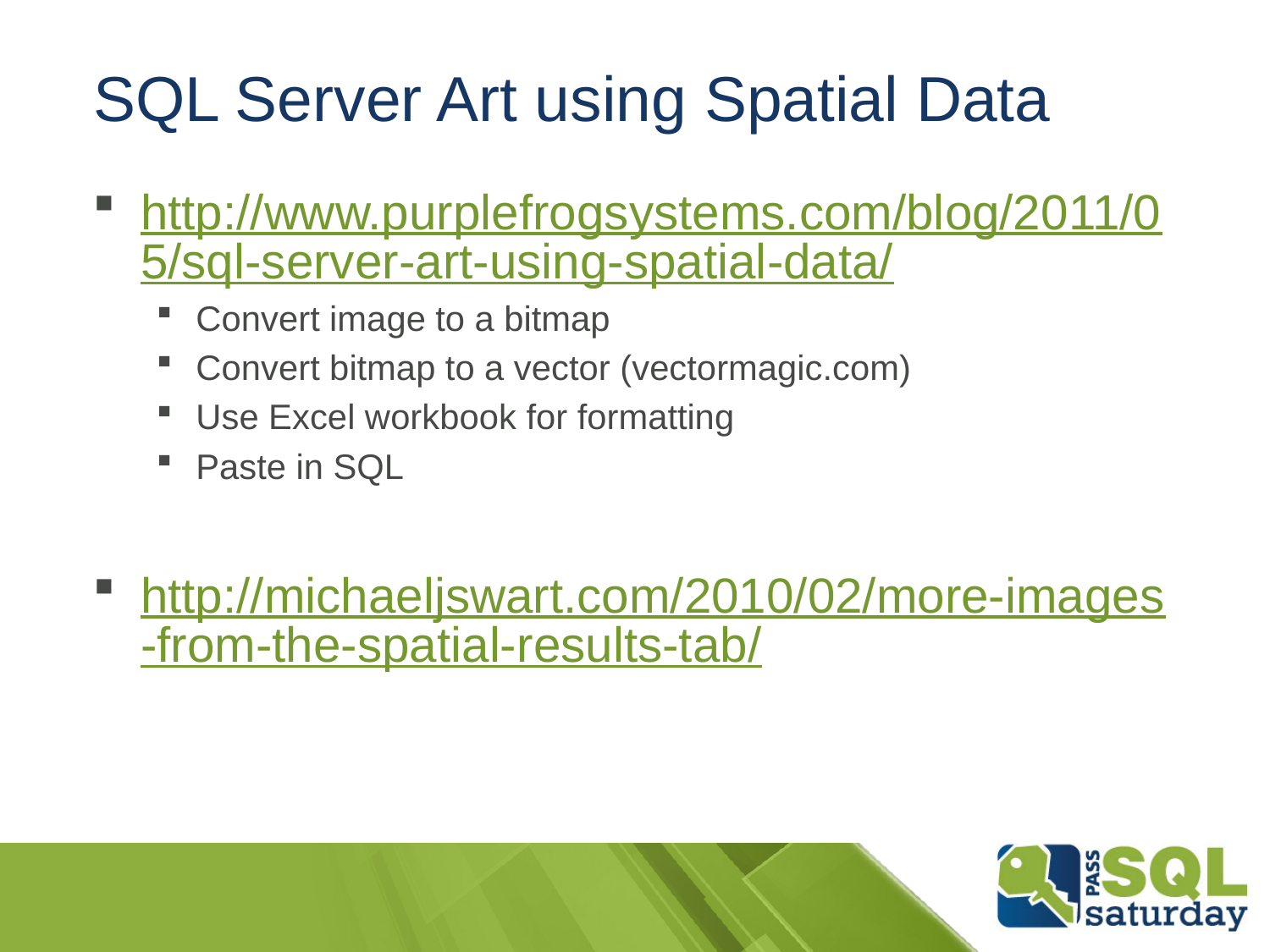

# SQL Server Art using Spatial Data
http://www.purplefrogsystems.com/blog/2011/05/sql-server-art-using-spatial-data/
Convert image to a bitmap
Convert bitmap to a vector (vectormagic.com)
Use Excel workbook for formatting
Paste in SQL

http://michaeljswart.com/2010/02/more-images-from-the-spatial-results-tab/